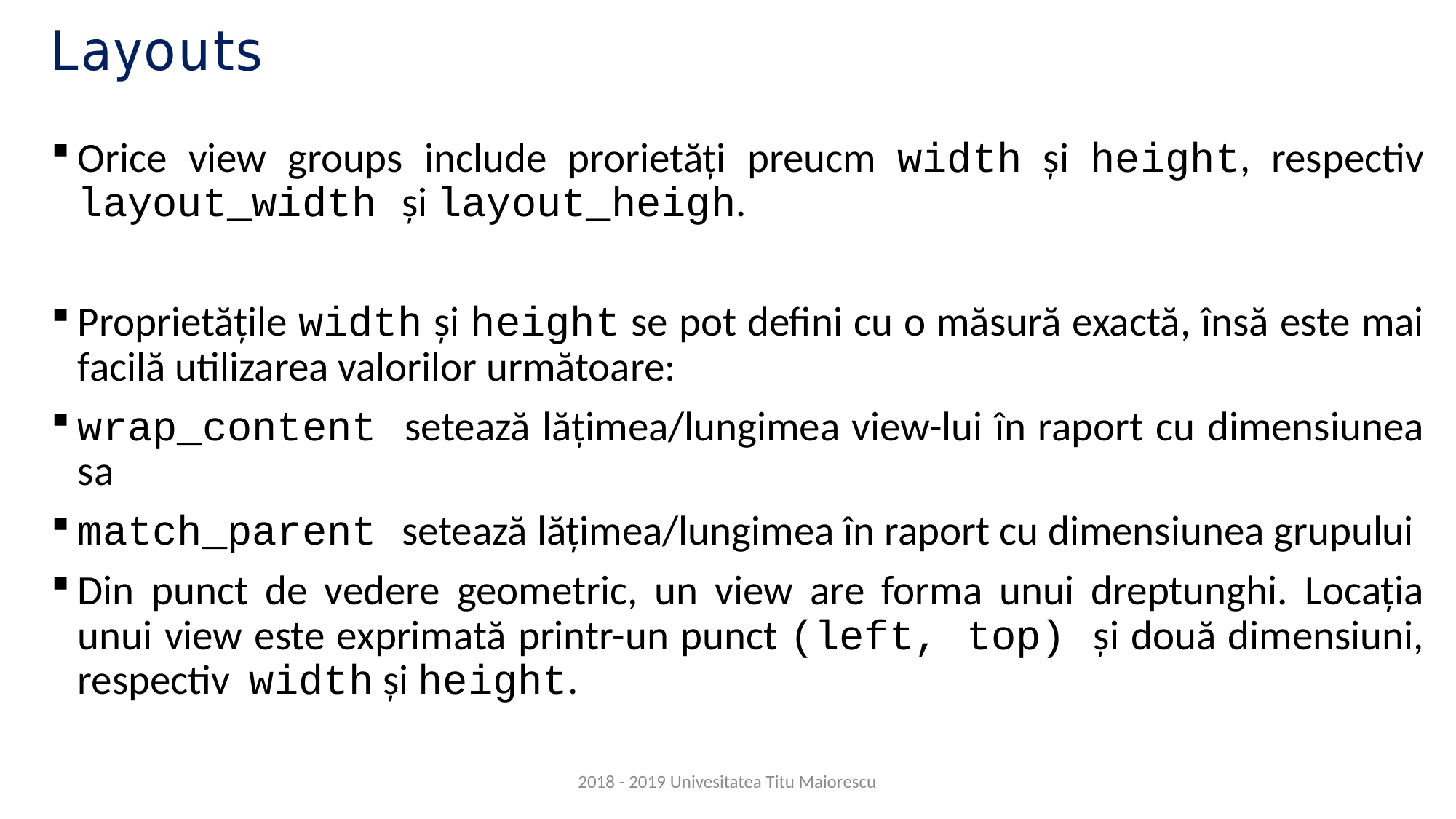

# Layouts
Orice view groups include prorietăți preucm width și height, respectiv layout_width și layout_heigh.

Proprietățile width și height se pot defini cu o măsură exactă, însă este mai facilă utilizarea valorilor următoare:
wrap_content setează lățimea/lungimea view-lui în raport cu dimensiunea sa
match_parent setează lățimea/lungimea în raport cu dimensiunea grupului
Din punct de vedere geometric, un view are forma unui dreptunghi. Locația unui view este exprimată printr-un punct (left, top) și două dimensiuni, respectiv  width și height.
2018 - 2019 Univesitatea Titu Maiorescu